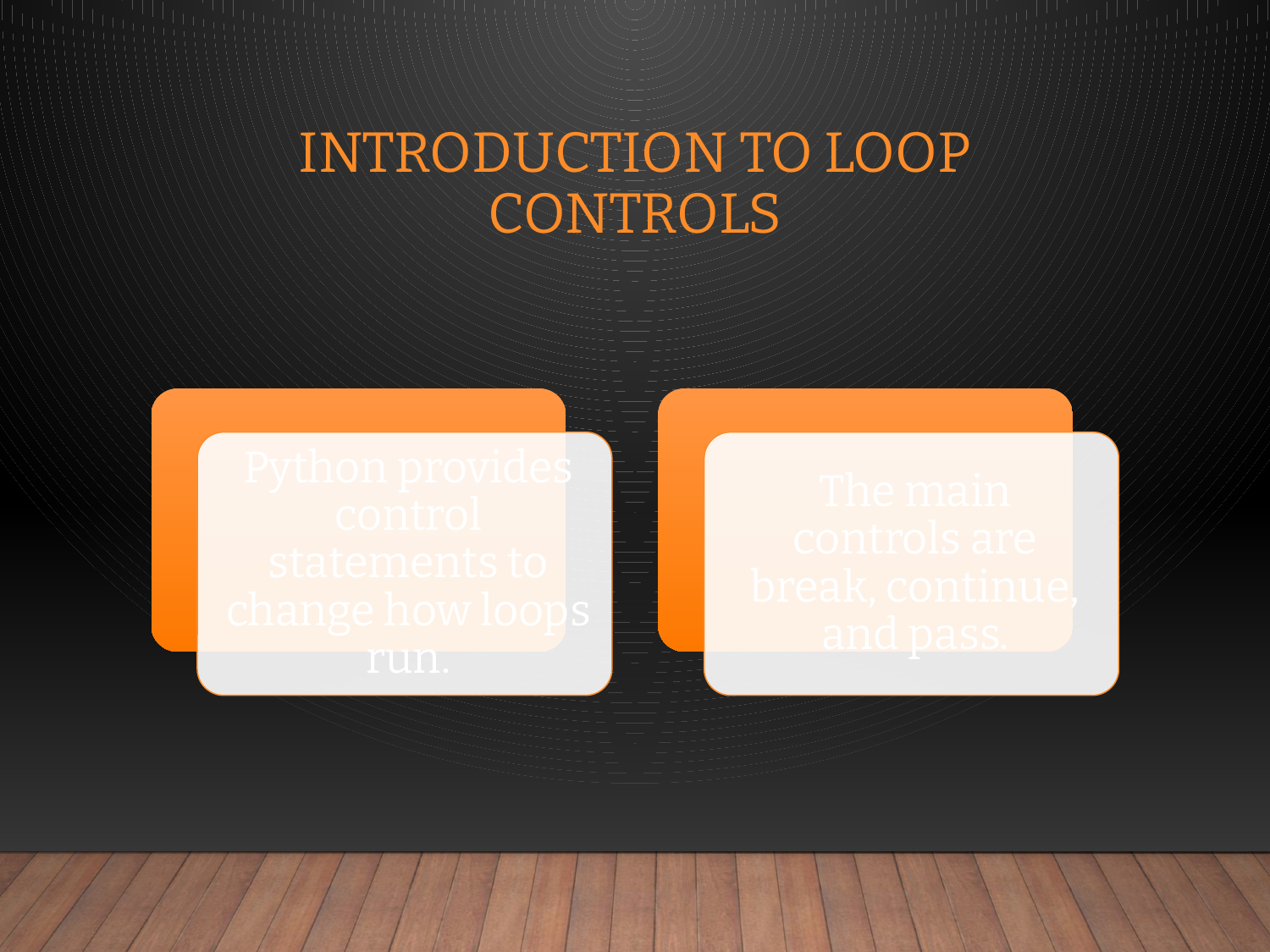

# Introduction to Loop Controls
Python provides control statements to change how loops run.
The main controls are break, continue, and pass.